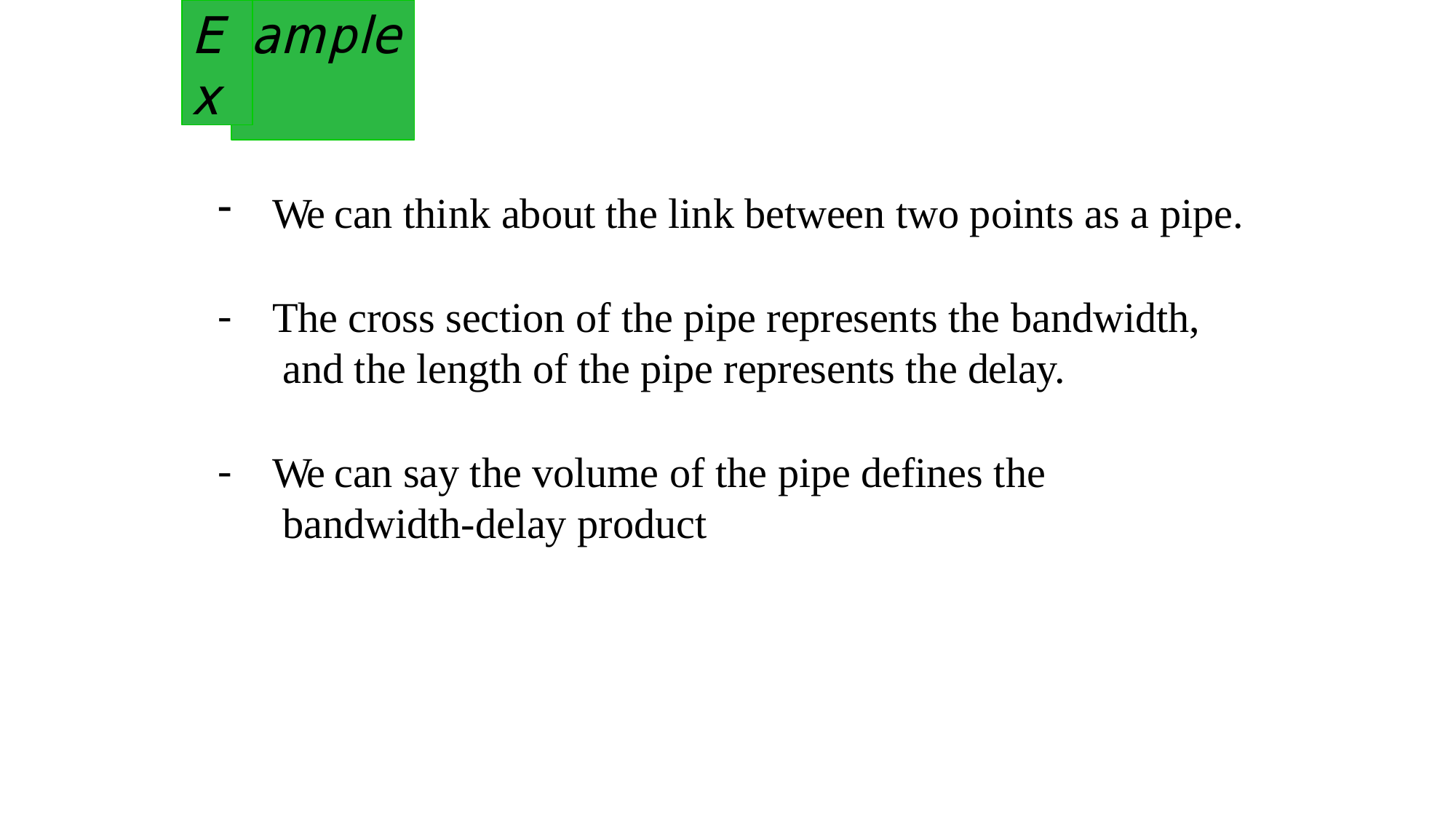

Ex
# ample
We can think about the link between two points as a pipe.

The cross section of the pipe represents the bandwidth,  and the length of the pipe represents the delay.

We can say the volume of the pipe defines the  bandwidth-delay product